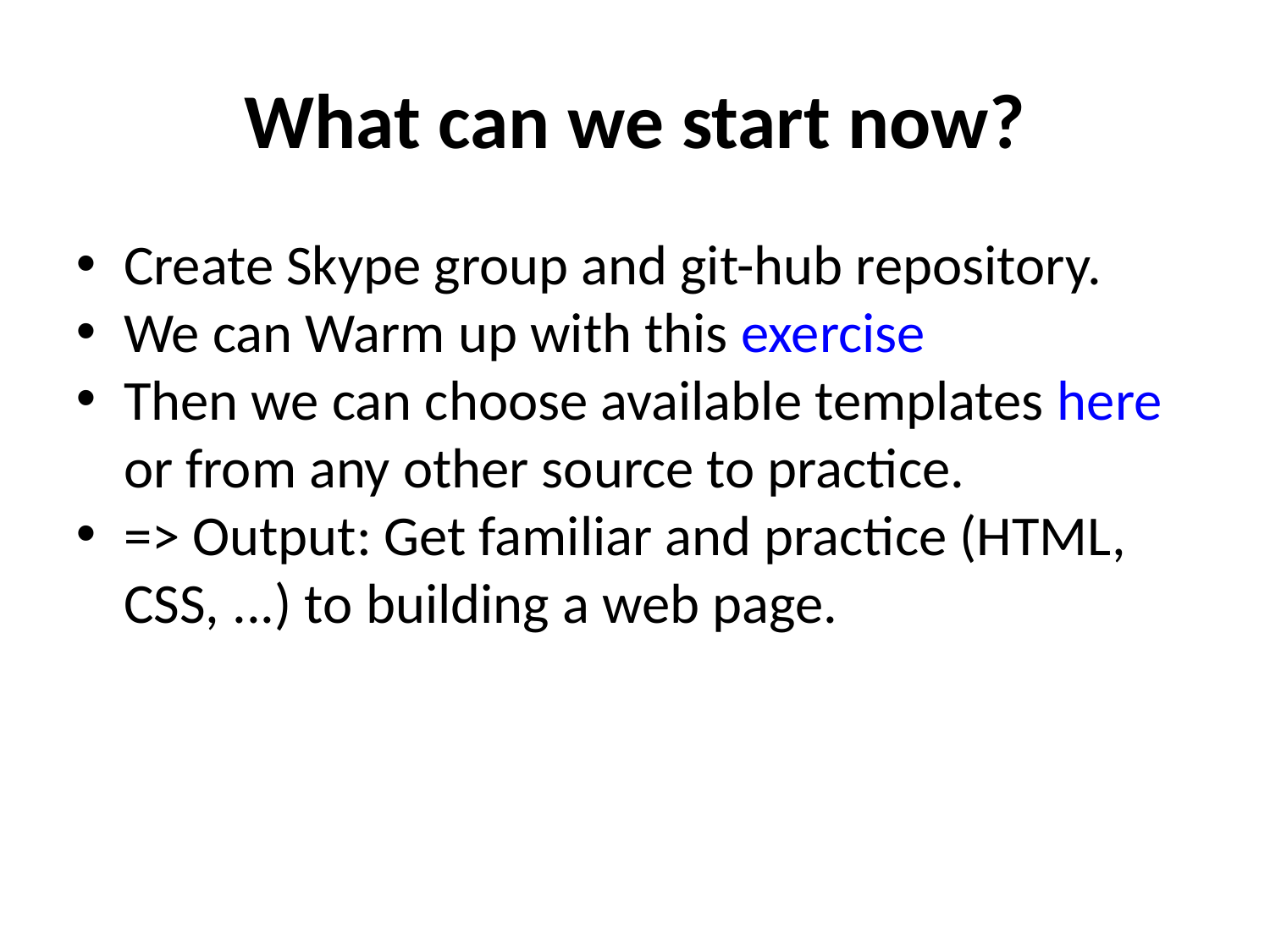

What can we start now?
Create Skype group and git-hub repository.
We can Warm up with this exercise
Then we can choose available templates here or from any other source to practice.
=> Output: Get familiar and practice (HTML, CSS, ...) to building a web page.